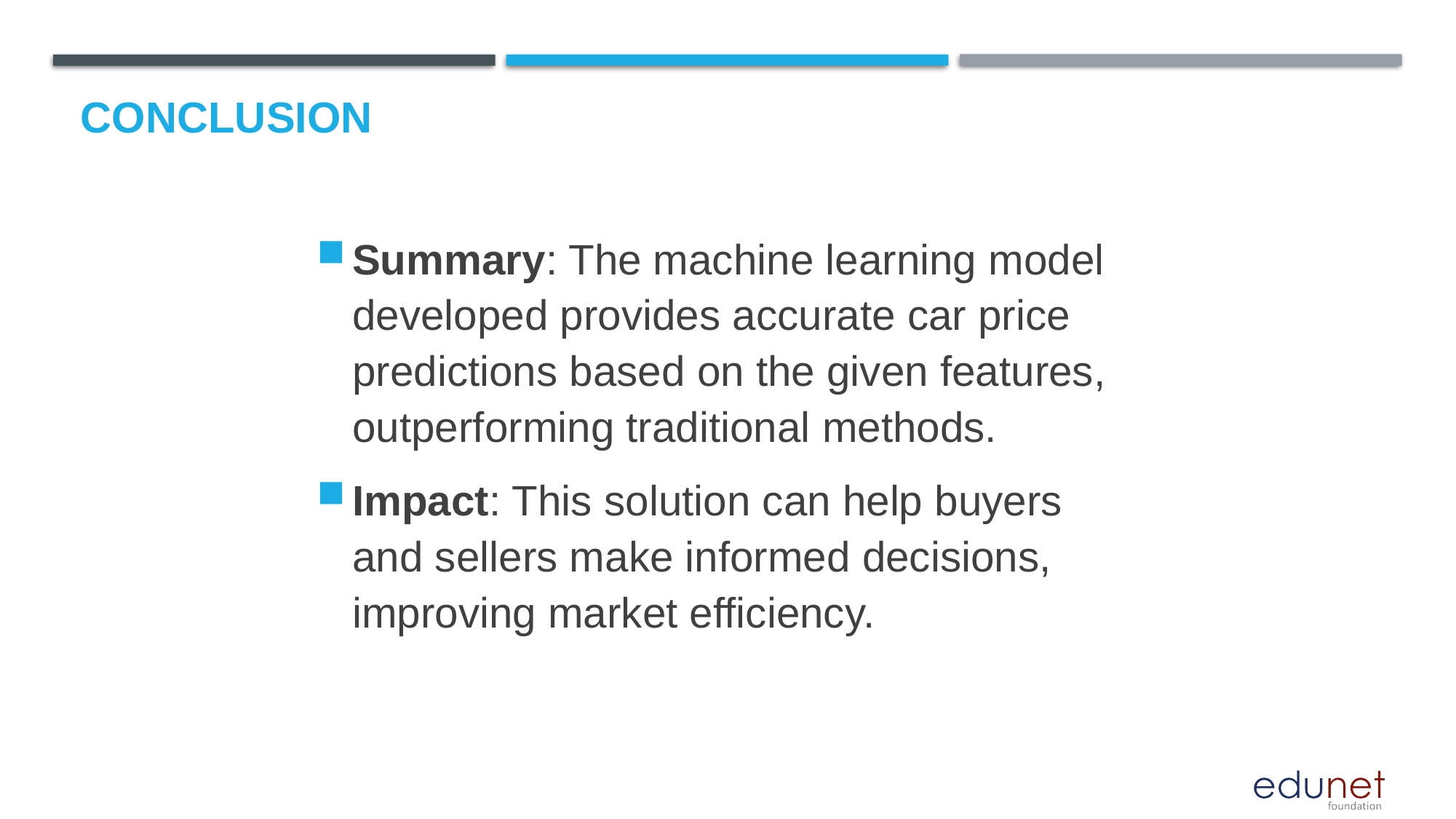

# Conclusion
Summary: The machine learning model developed provides accurate car price predictions based on the given features, outperforming traditional methods.
Impact: This solution can help buyers and sellers make informed decisions, improving market efficiency.